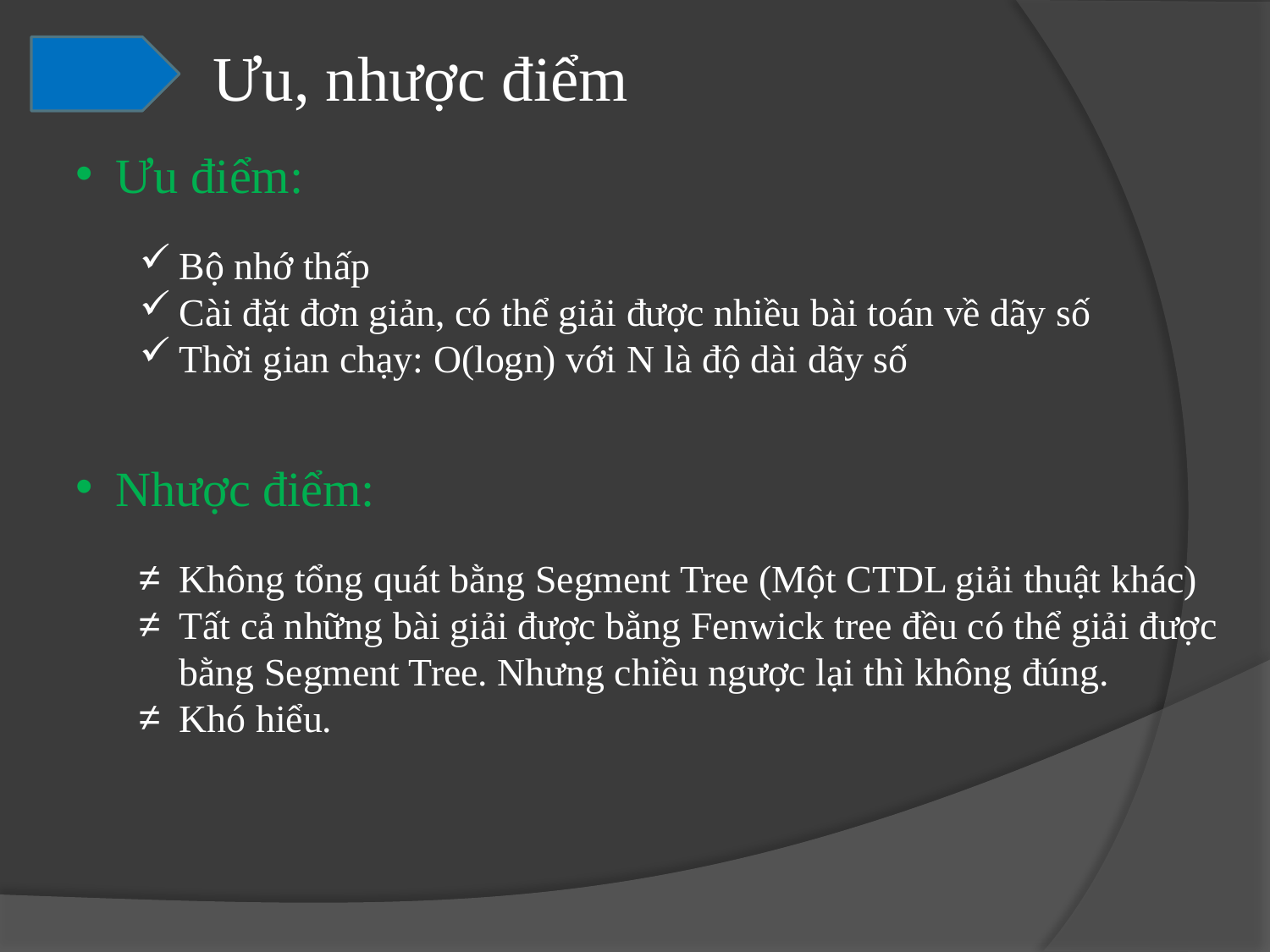

Ưu, nhược điểm
3
Ưu điểm:

Bộ nhớ thấp
Cài đặt đơn giản, có thể giải được nhiều bài toán về dãy số
Thời gian chạy: O(logn) với N là độ dài dãy số

Nhược điểm:

Không tổng quát bằng Segment Tree (Một CTDL giải thuật khác)
Tất cả những bài giải được bằng Fenwick tree đều có thể giải được bằng Segment Tree. Nhưng chiều ngược lại thì không đúng.
Khó hiểu.